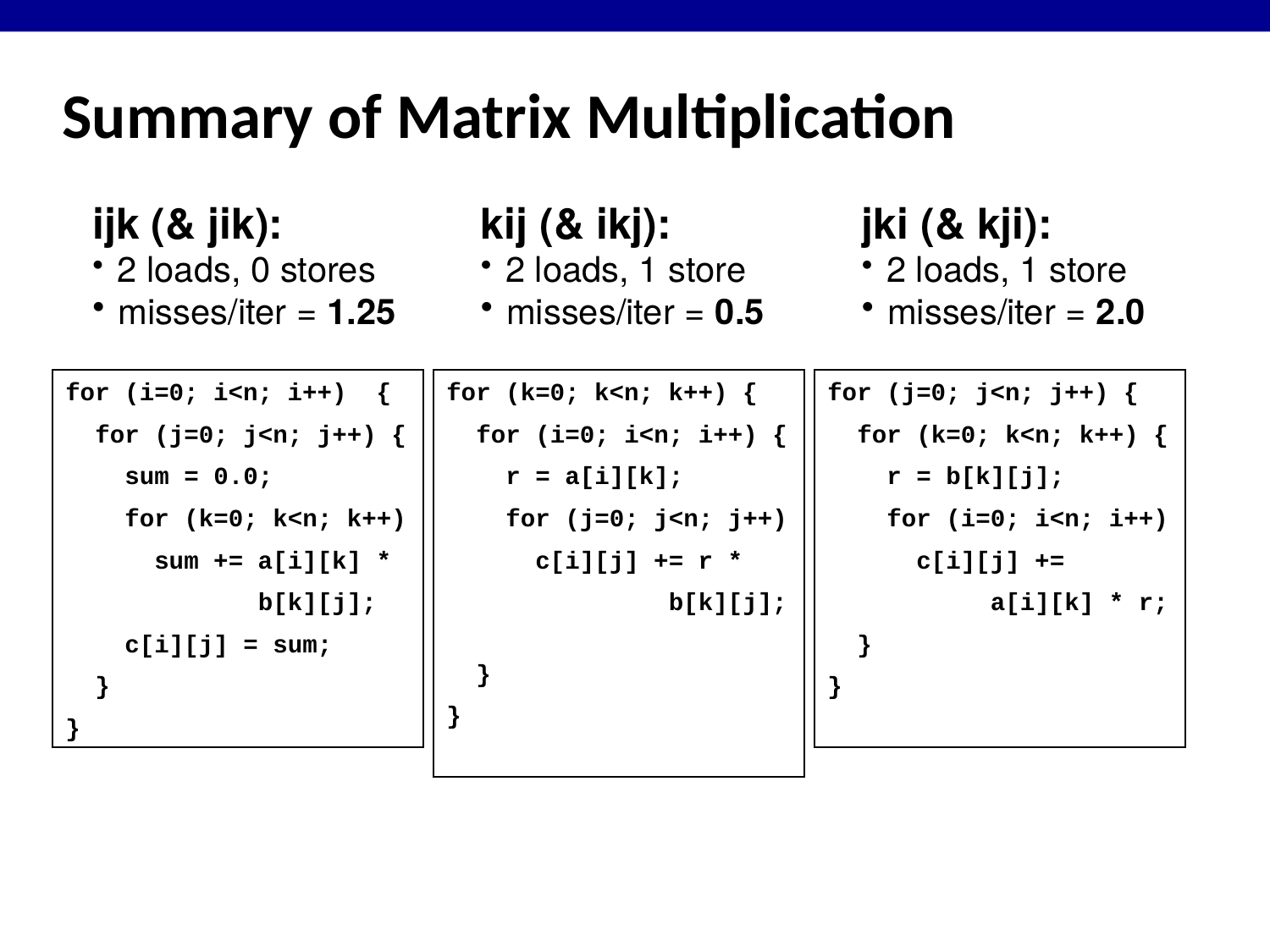

# Summary of Matrix Multiplication
ijk (& jik):
 2 loads, 0 stores
 misses/iter = 1.25
kij (& ikj):
 2 loads, 1 store
 misses/iter = 0.5
jki (& kji):
 2 loads, 1 store
 misses/iter = 2.0
for (i=0; i<n; i++)  {
  for (j=0; j<n; j++) {
    sum = 0.0;
    for (k=0; k<n; k++)
      sum += a[i][k] *
             b[k][j];
    c[i][j] = sum;
  }
}
for (k=0; k<n; k++) {
  for (i=0; i<n; i++) {
    r = a[i][k];
    for (j=0; j<n; j++)
      c[i][j] += r *
               b[k][j];
  }
}

for (j=0; j<n; j++) {
  for (k=0; k<n; k++) {
    r = b[k][j];
    for (i=0; i<n; i++)
      c[i][j] +=
           a[i][k] * r;
  }
}